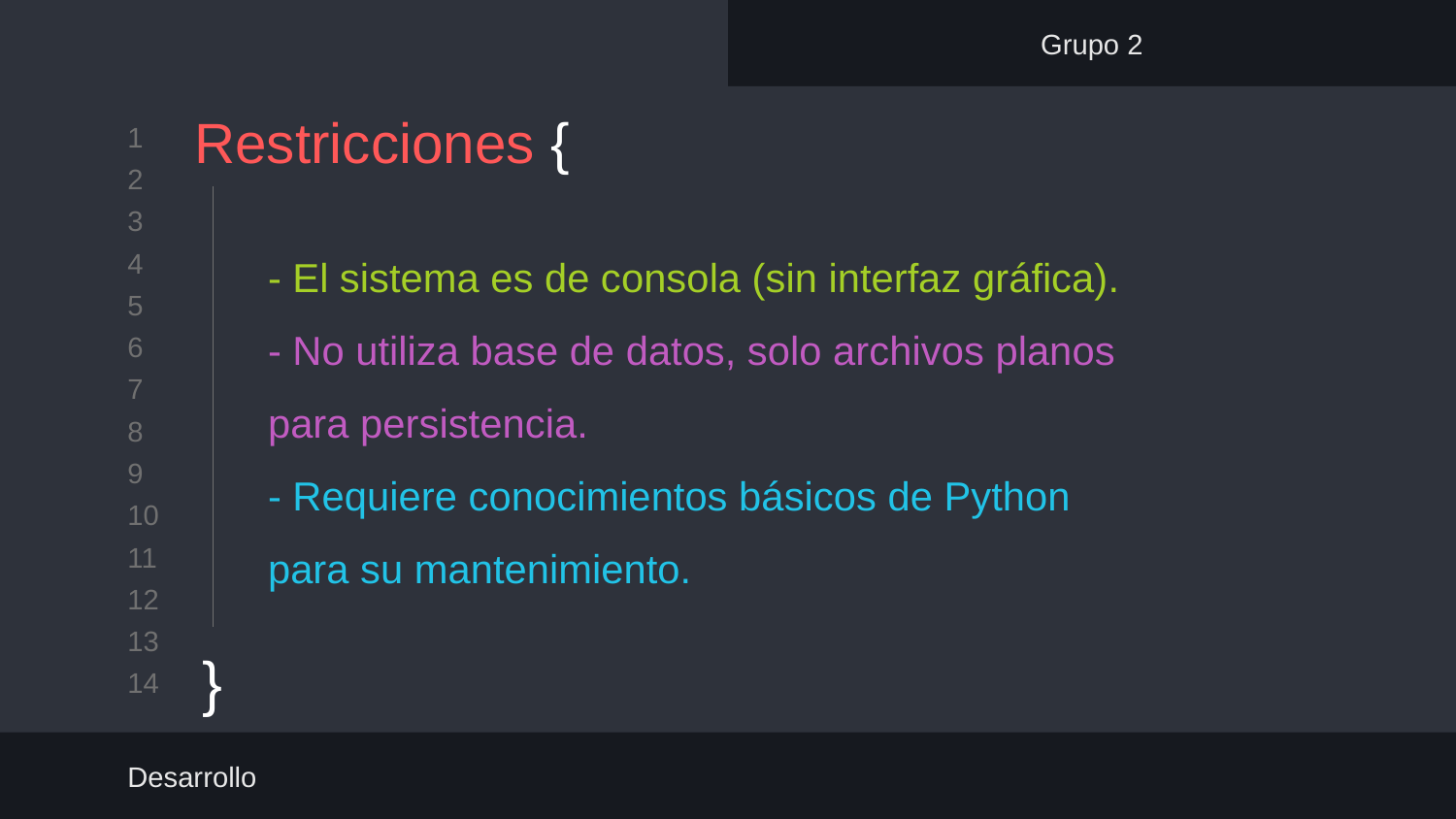

Grupo 2
# Restricciones {
}
- El sistema es de consola (sin interfaz gráfica).
- No utiliza base de datos, solo archivos planos para persistencia.
- Requiere conocimientos básicos de Python para su mantenimiento.
Desarrollo